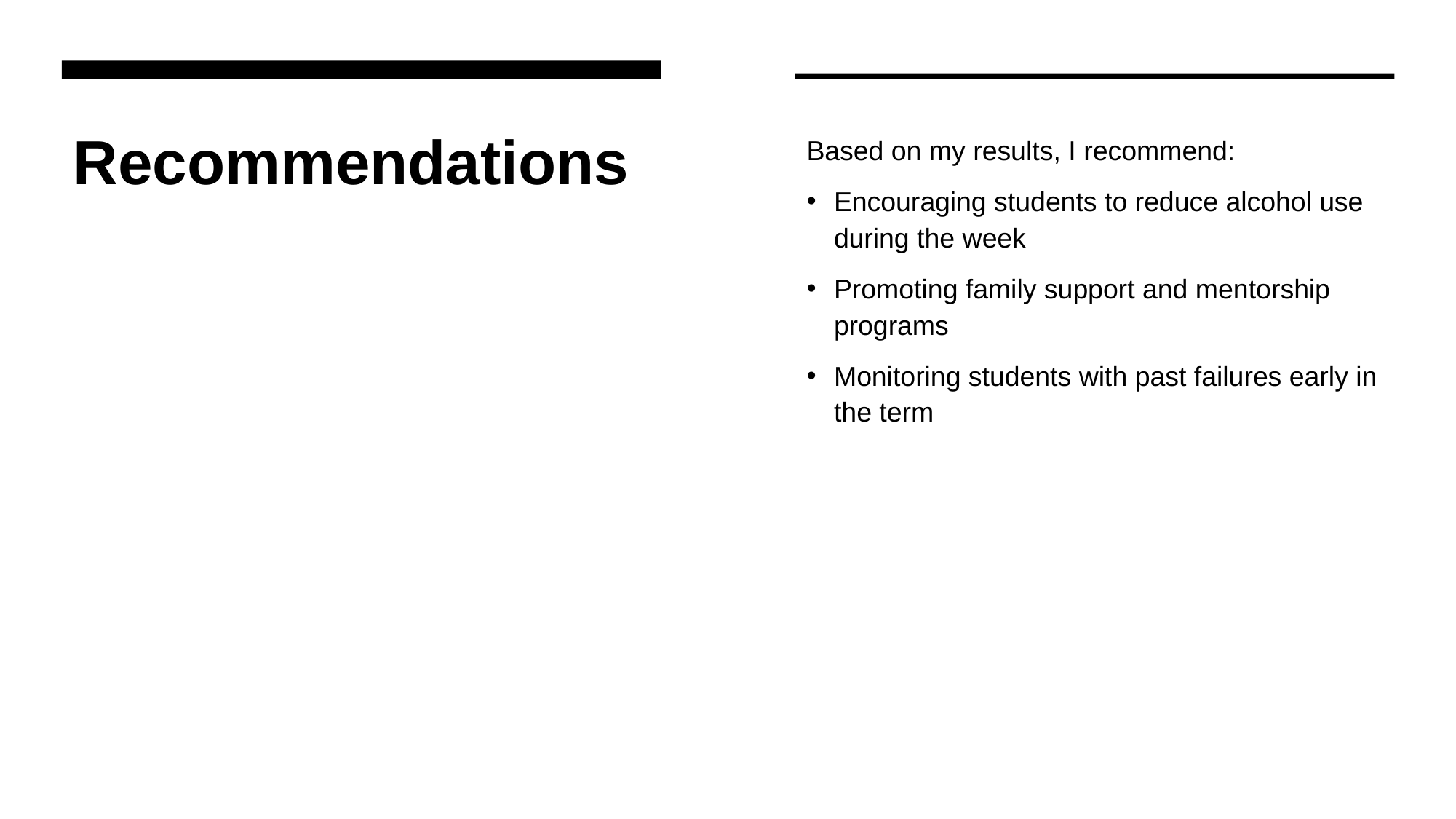

# Recommendations
Based on my results, I recommend:
Encouraging students to reduce alcohol use during the week
Promoting family support and mentorship programs
Monitoring students with past failures early in the term